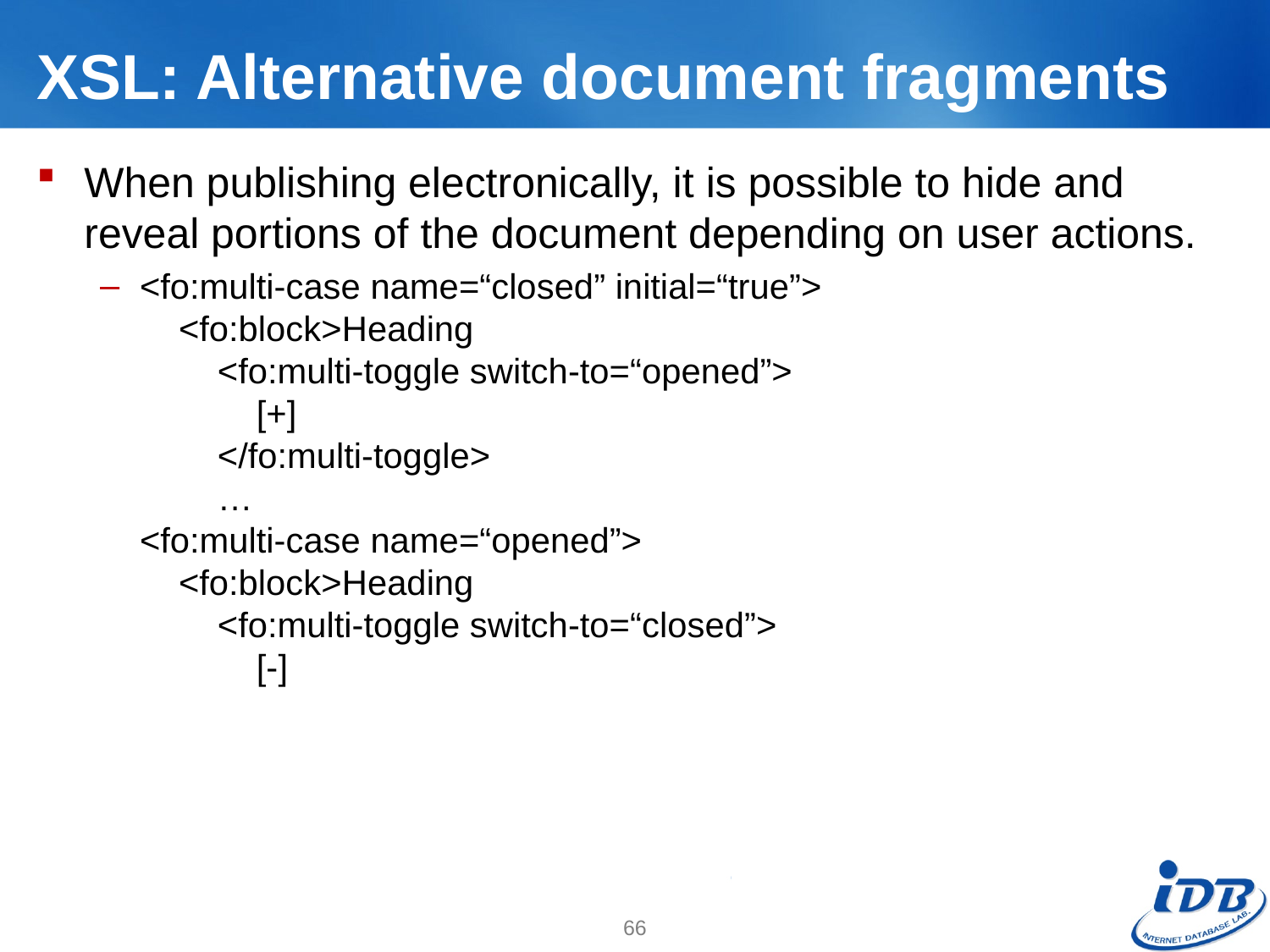

# XSL: Alternative document fragments
When publishing electronically, it is possible to hide and reveal portions of the document depending on user actions.
<fo:multi-case name=“closed” initial=“true”>
    <fo:block>Heading
        <fo:multi-toggle switch-to=“opened”>
            [+]
        </fo:multi-toggle>
        …
<fo:multi-case name=“opened”>
    <fo:block>Heading
        <fo:multi-toggle switch-to=“closed”>
            [-]
66